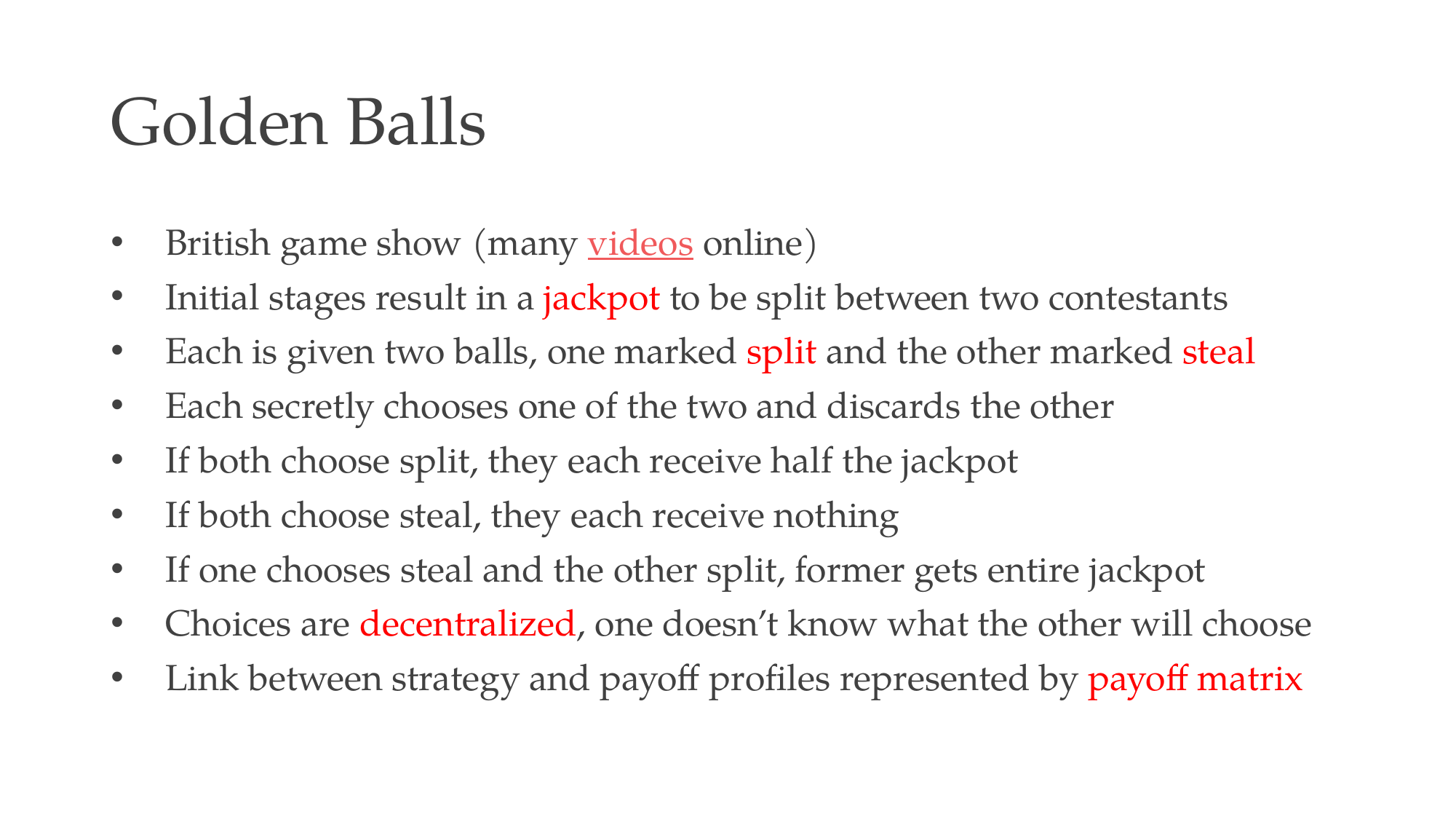

# Golden Balls
British game show (many videos online)
Initial stages result in a jackpot to be split between two contestants
Each is given two balls, one marked split and the other marked steal
Each secretly chooses one of the two and discards the other
If both choose split, they each receive half the jackpot
If both choose steal, they each receive nothing
If one chooses steal and the other split, former gets entire jackpot
Choices are decentralized, one doesn’t know what the other will choose
Link between strategy and payoff profiles represented by payoff matrix